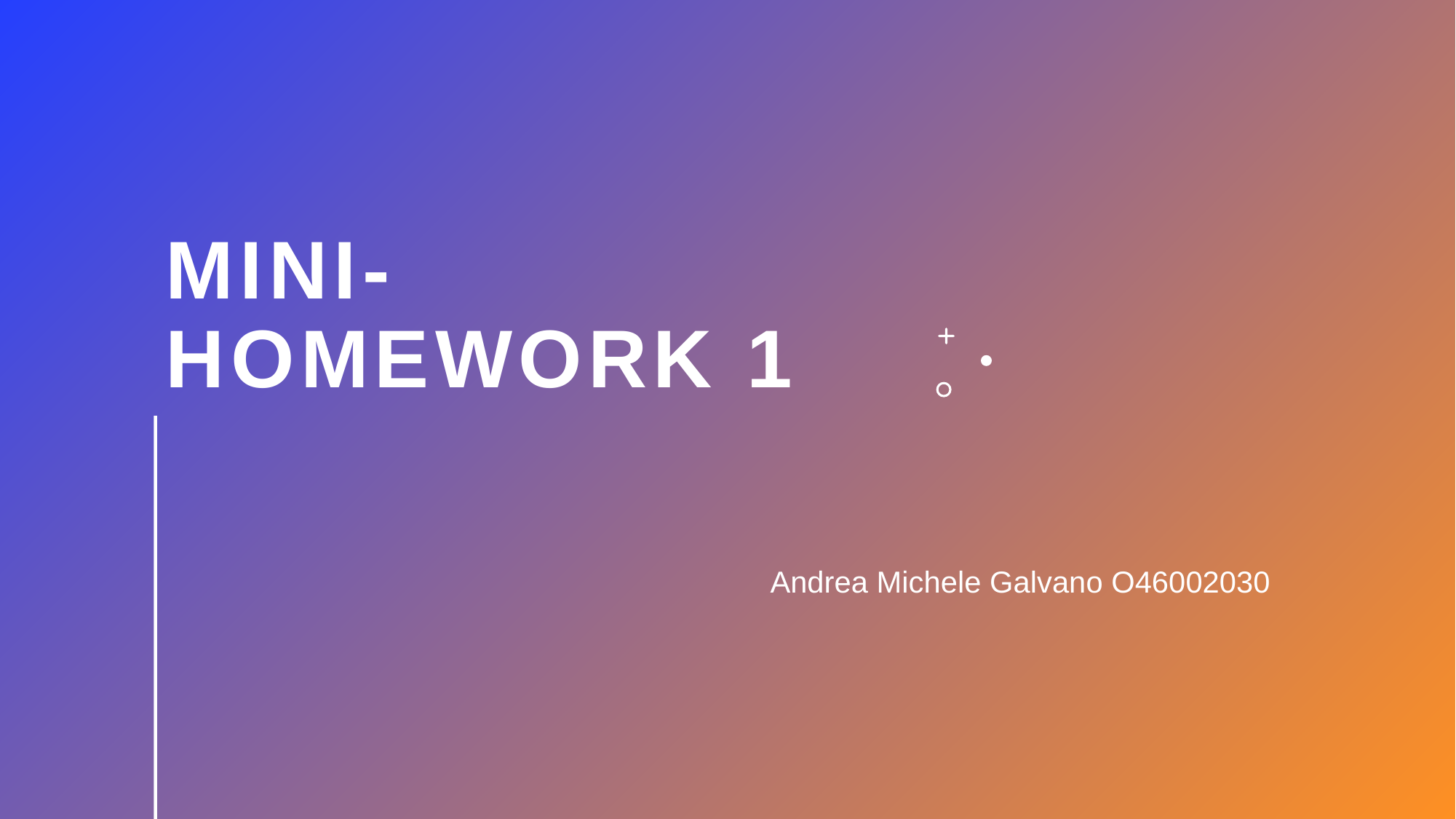

# Mini-homework 1
Andrea Michele Galvano O46002030